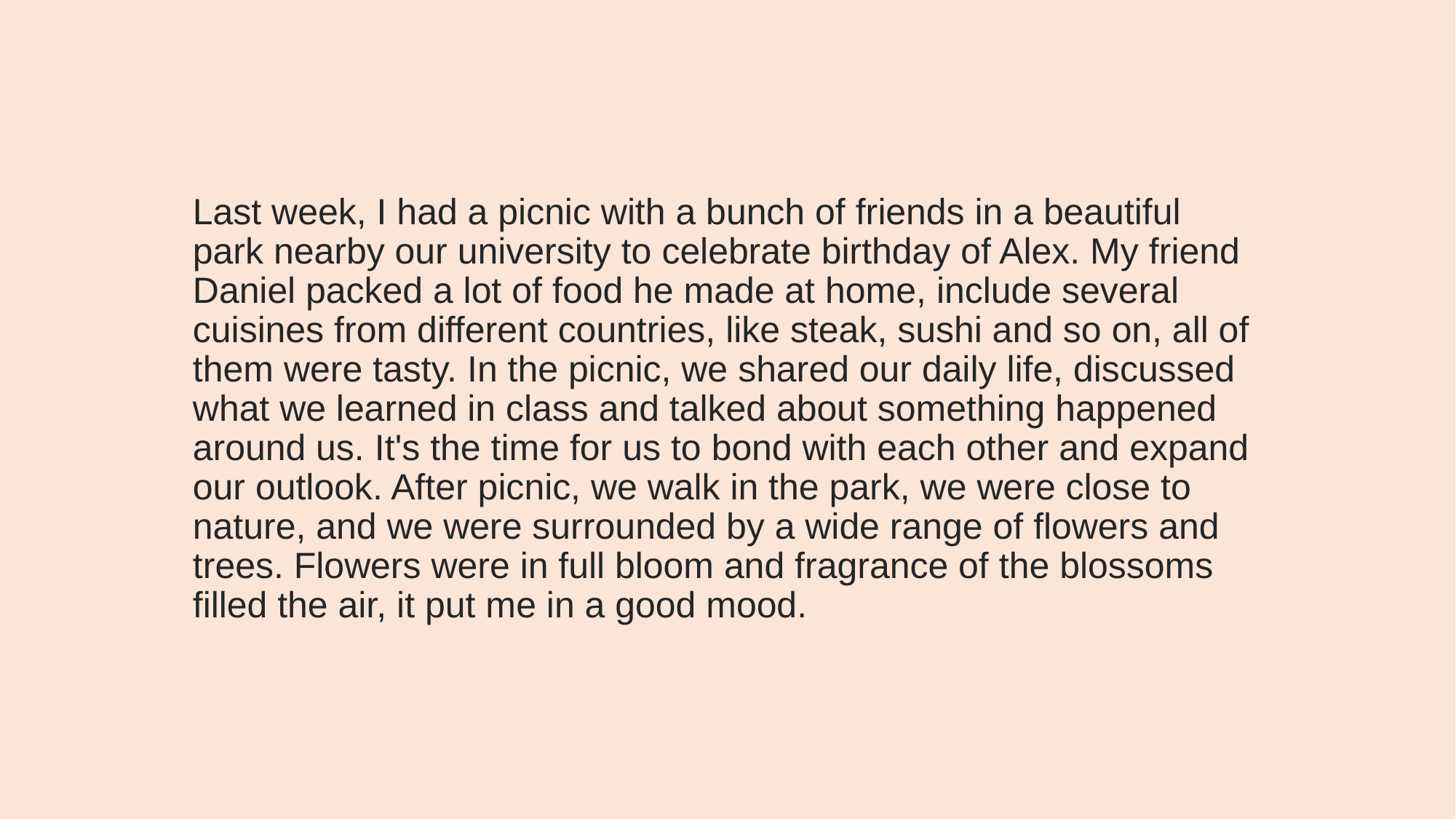

Last week, I had a picnic with a bunch of friends in a beautiful park nearby our university to celebrate birthday of Alex. My friend Daniel packed a lot of food he made at home, include several cuisines from different countries, like steak, sushi and so on, all of them were tasty. In the picnic, we shared our daily life, discussed what we learned in class and talked about something happened around us. It's the time for us to bond with each other and expand our outlook. After picnic, we walk in the park, we were close to nature, and we were surrounded by a wide range of flowers and trees. Flowers were in full bloom and fragrance of the blossoms filled the air, it put me in a good mood.